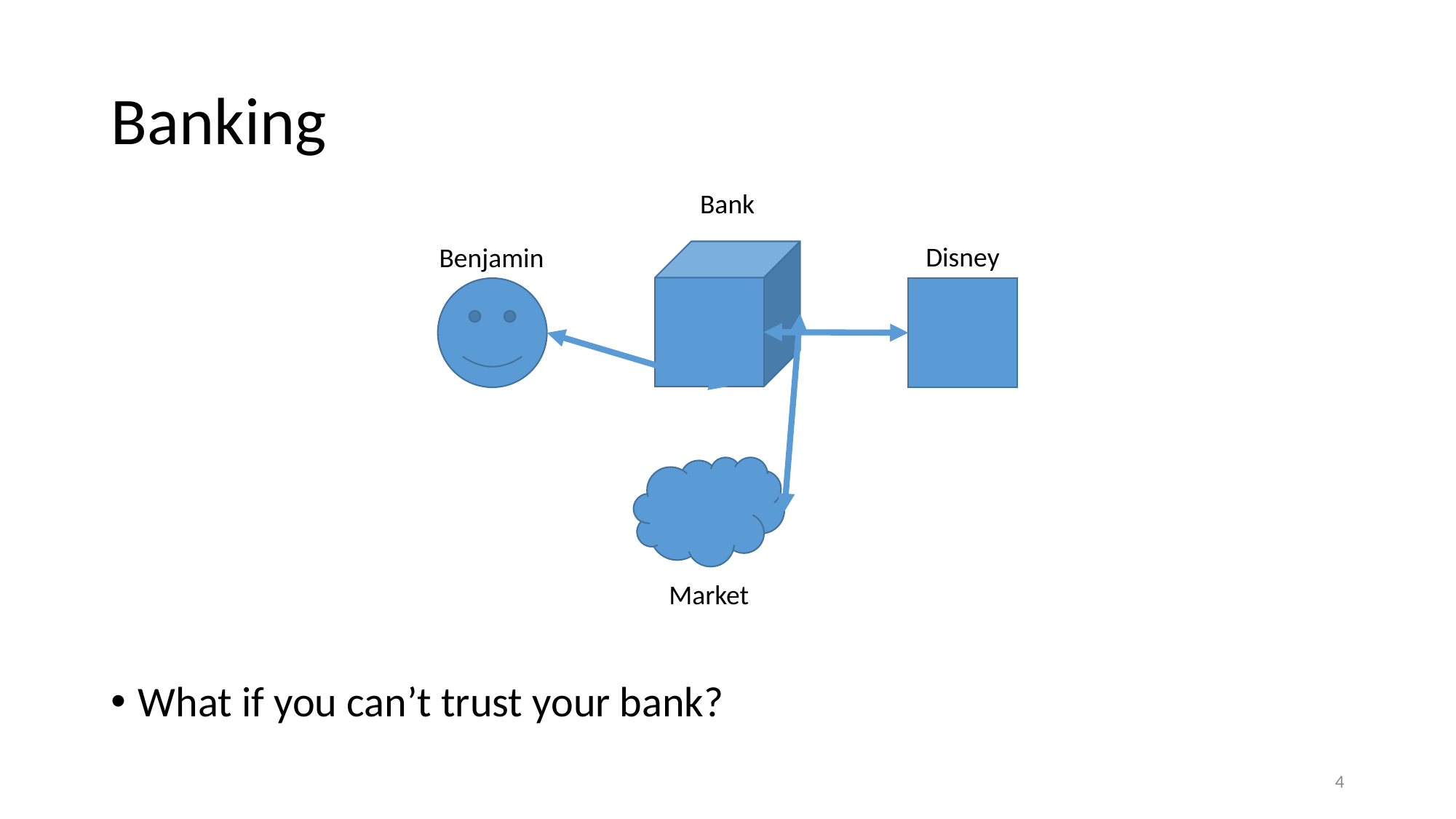

# Banking
Bank
Disney
Benjamin

Market
What if you can’t trust your bank?
4